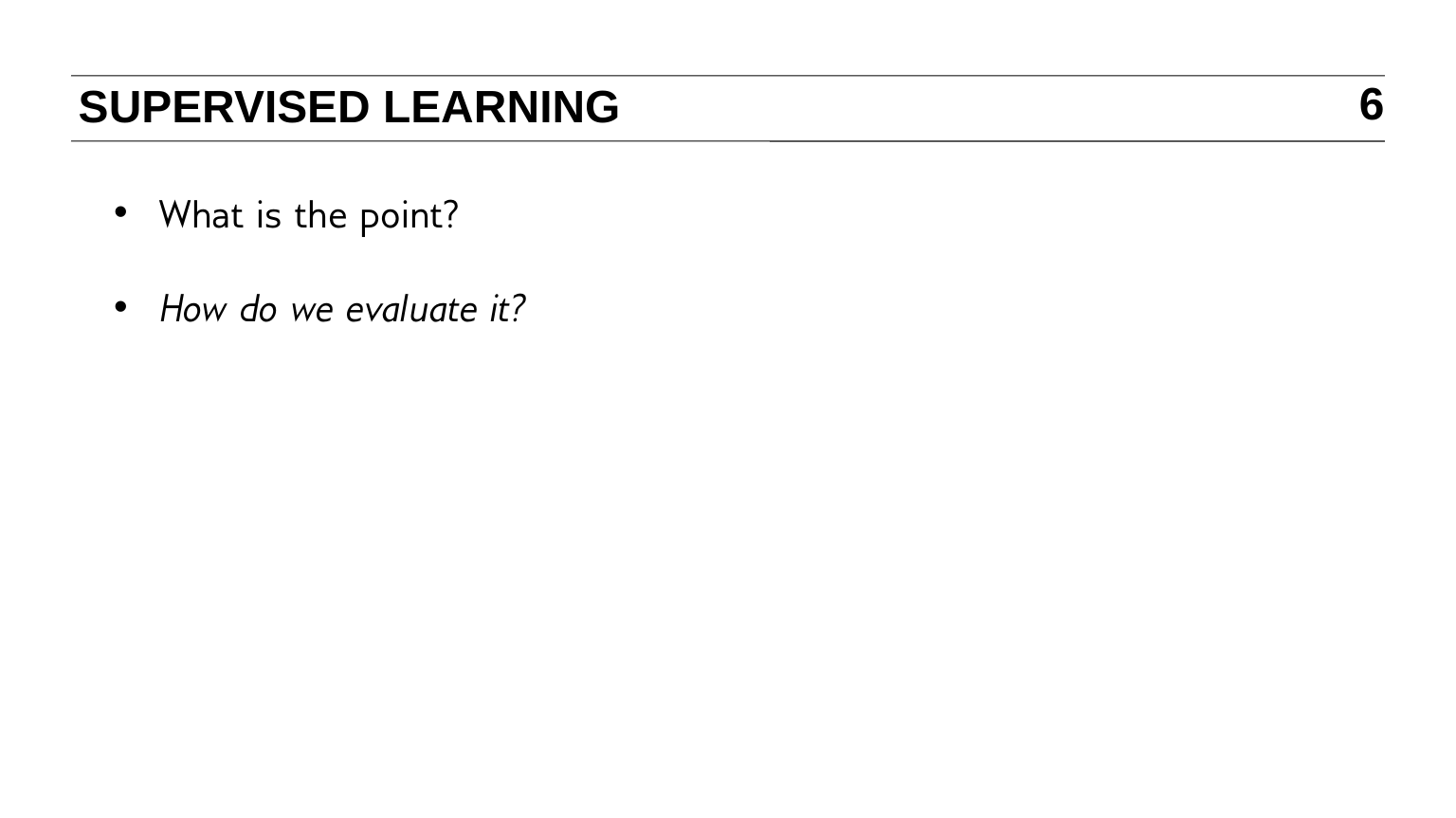

Supervised Learning
6
What is the point?

How do we evaluate it?